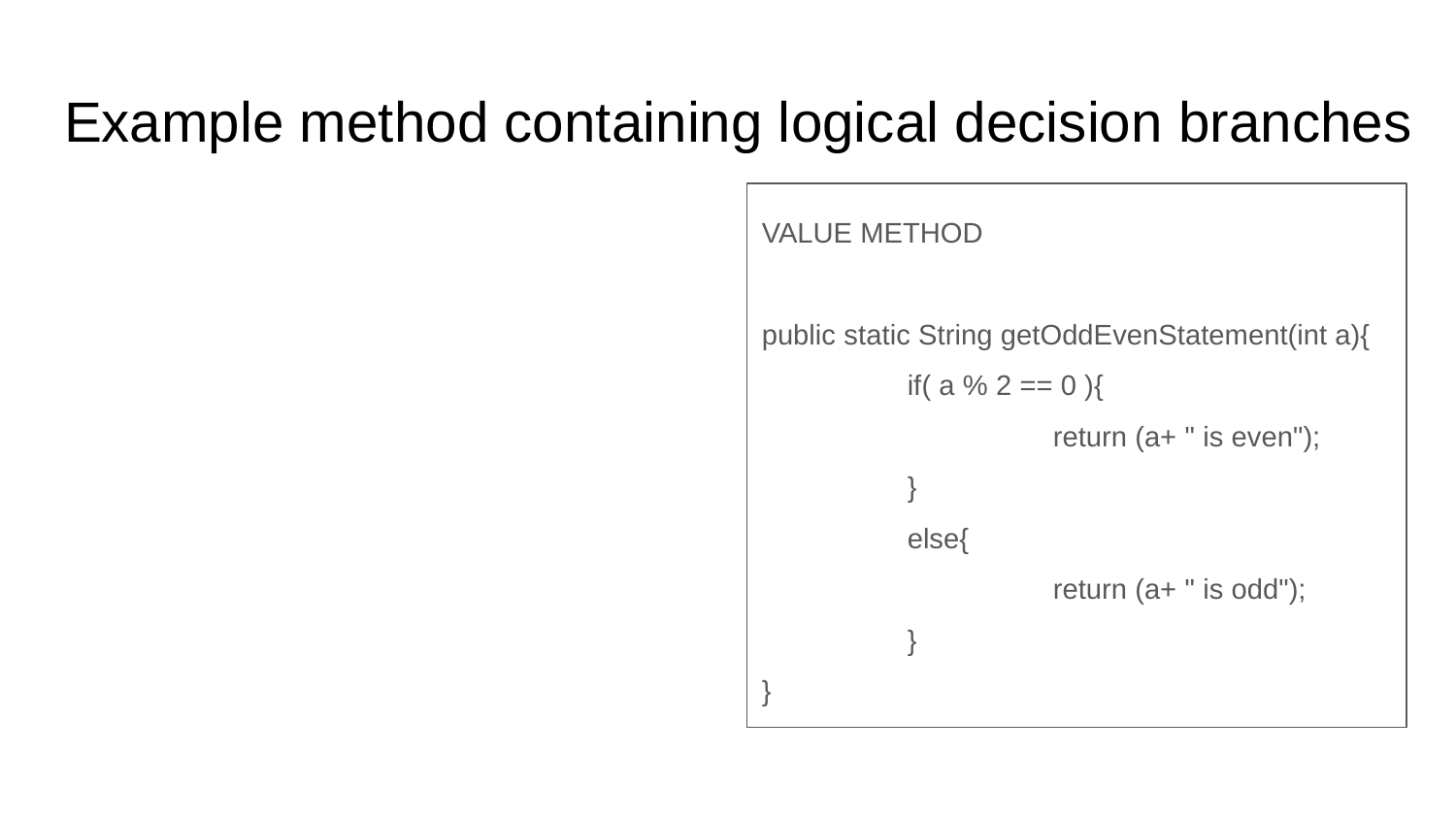

# Example method containing logical decision branches
VALUE METHOD

public static String getOddEvenStatement(int a){
	if( a % 2 == 0 ){
		return (a+ " is even");
	}
	else{
		return (a+ " is odd");
	}
}